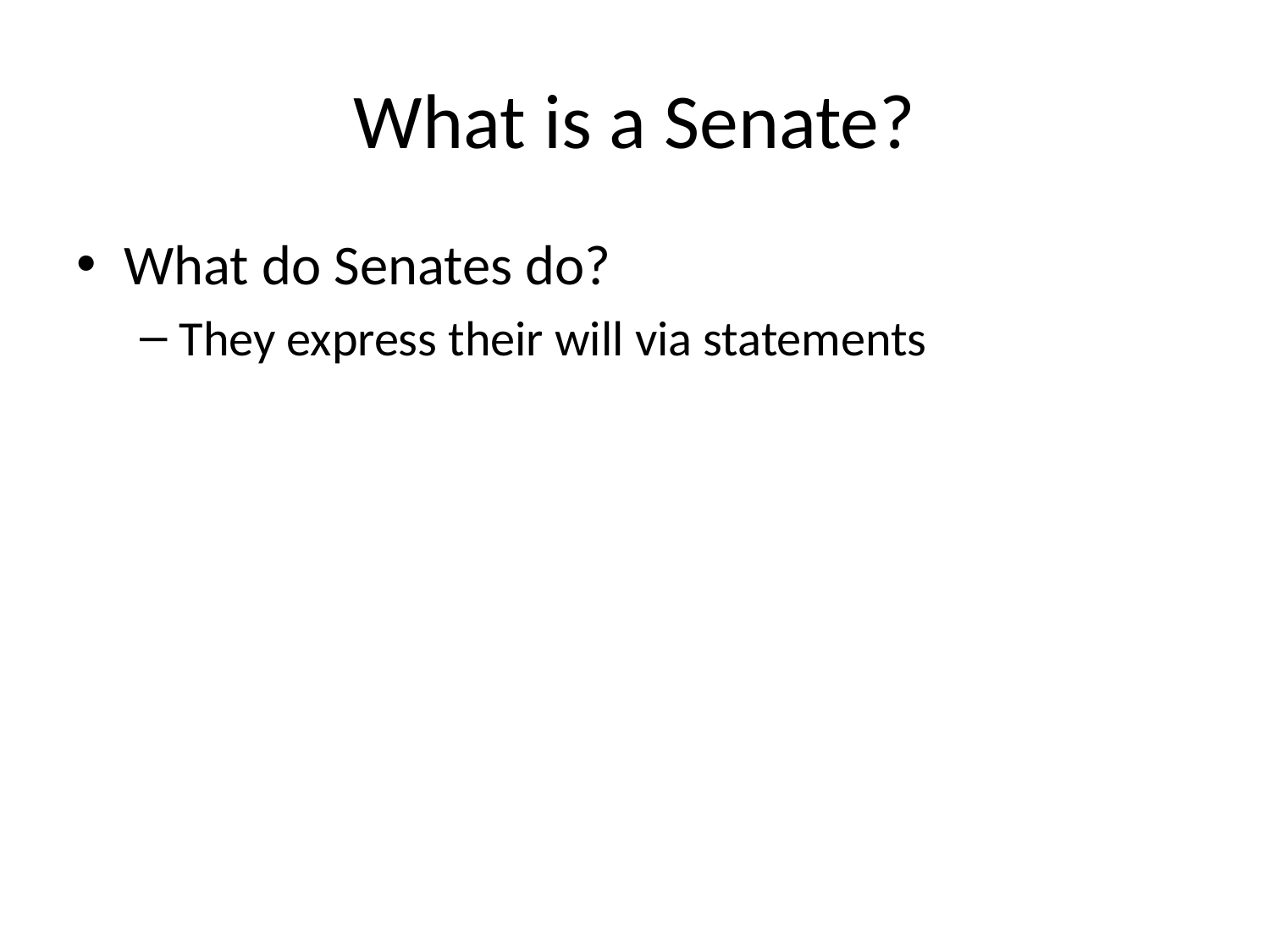

# What is a Senate?
What do Senates do?
They express their will via statements